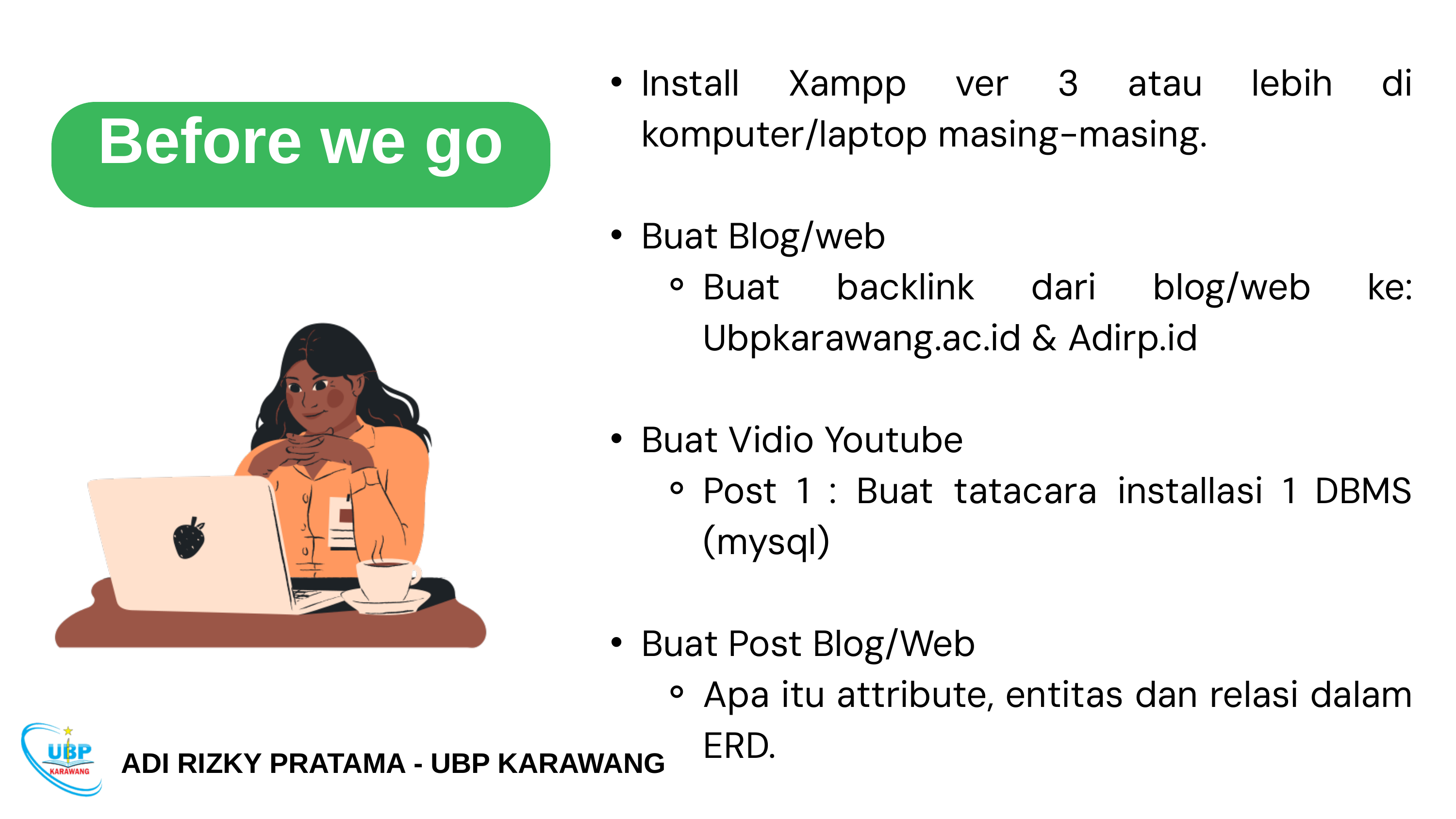

Install Xampp ver 3 atau lebih di komputer/laptop masing-masing.

Buat Blog/web
Buat backlink dari blog/web ke: Ubpkarawang.ac.id & Adirp.id

Buat Vidio Youtube
Post 1 : Buat tatacara installasi 1 DBMS (mysql)

Buat Post Blog/Web
Apa itu attribute, entitas dan relasi dalam ERD.

Before we go

ADI RIZKY PRATAMA - UBP KARAWANG